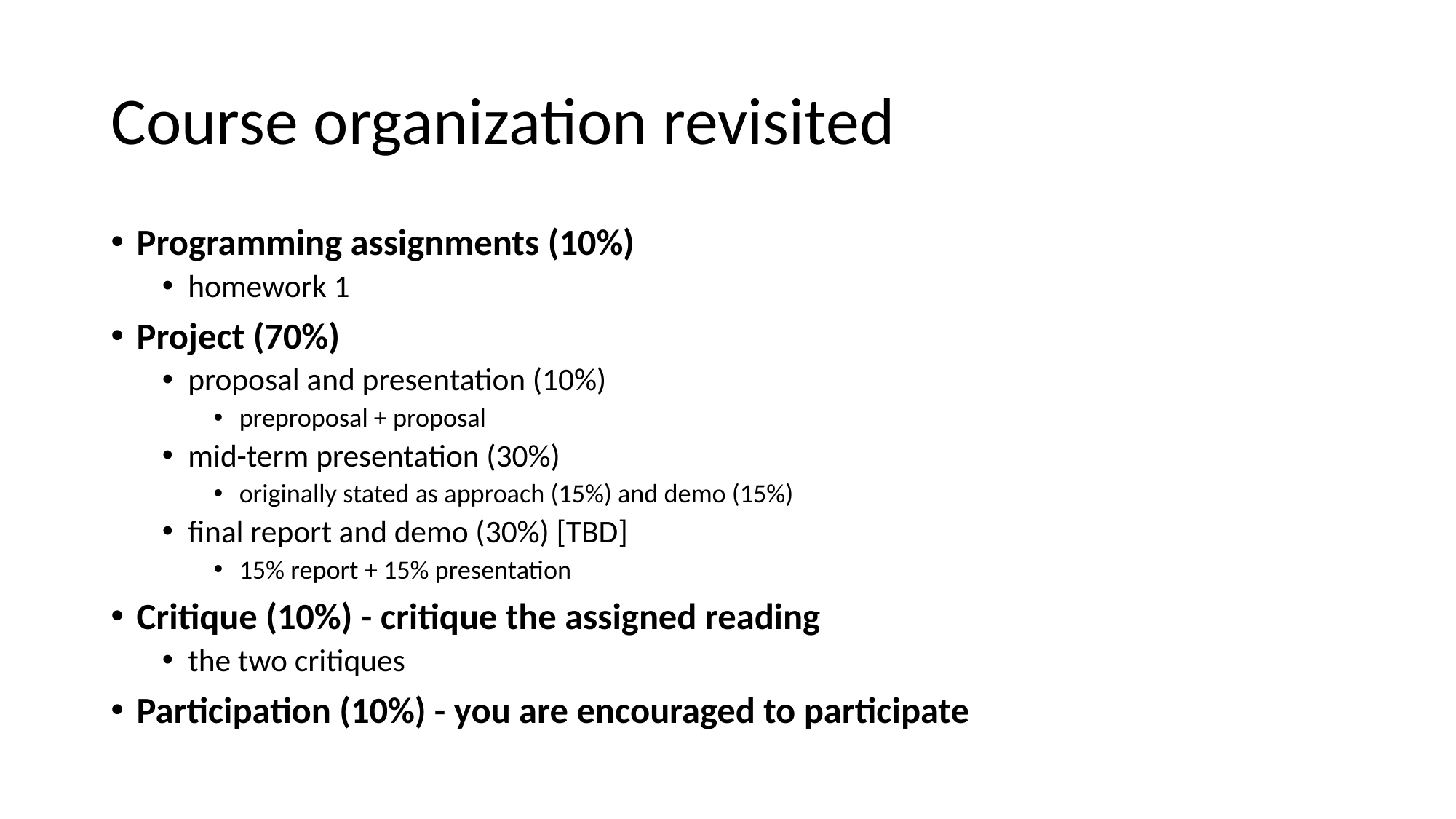

# Course organization revisited
Programming assignments (10%)
homework 1
Project (70%)
proposal and presentation (10%)
preproposal + proposal
mid-term presentation (30%)
originally stated as approach (15%) and demo (15%)
final report and demo (30%) [TBD]
15% report + 15% presentation
Critique (10%) - critique the assigned reading
the two critiques
Participation (10%) - you are encouraged to participate